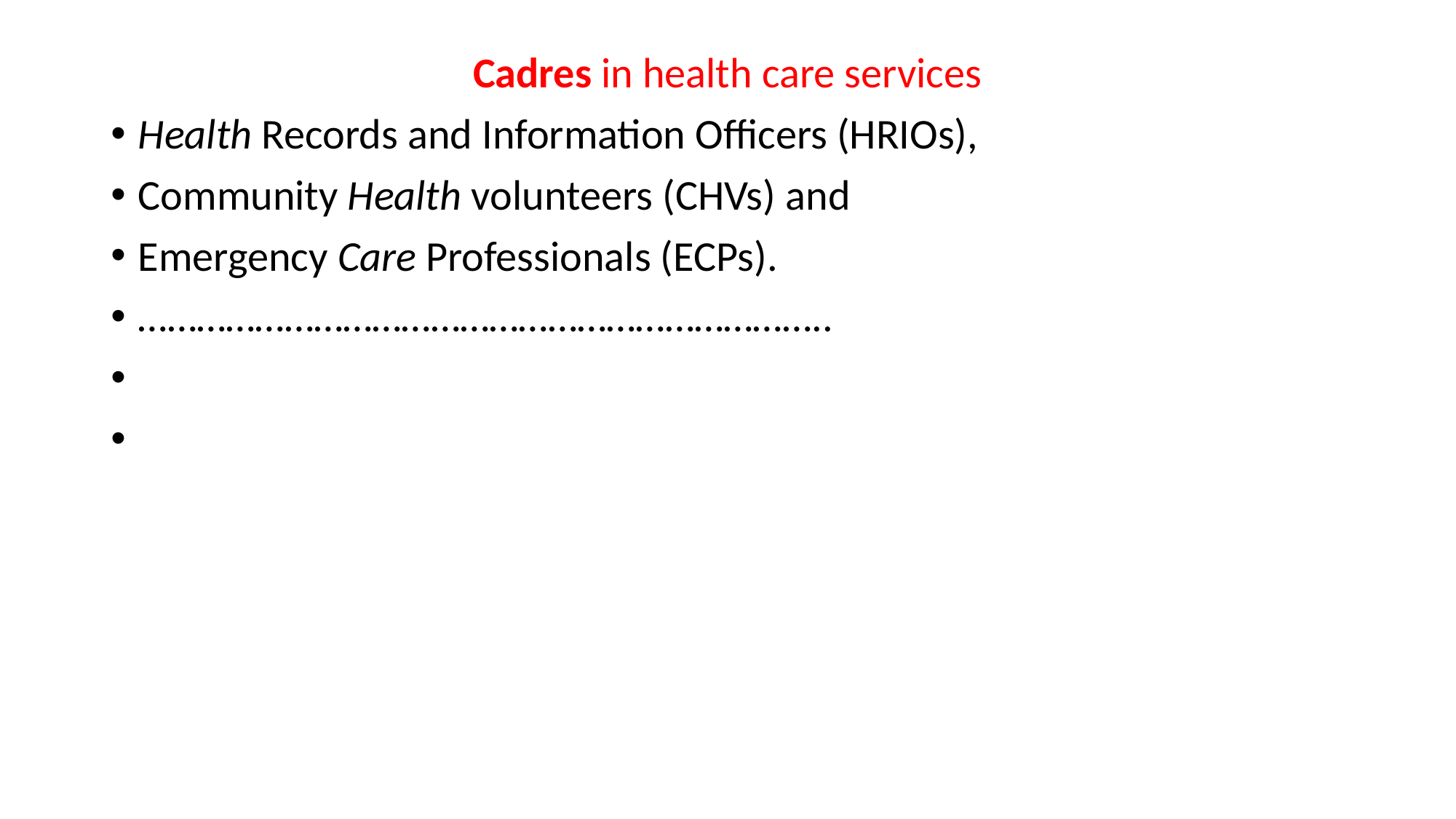

Cadres in health care services
Health Records and Information Officers (HRIOs),
Community Health volunteers (CHVs) and
Emergency Care Professionals (ECPs).
……………………………………………………………..